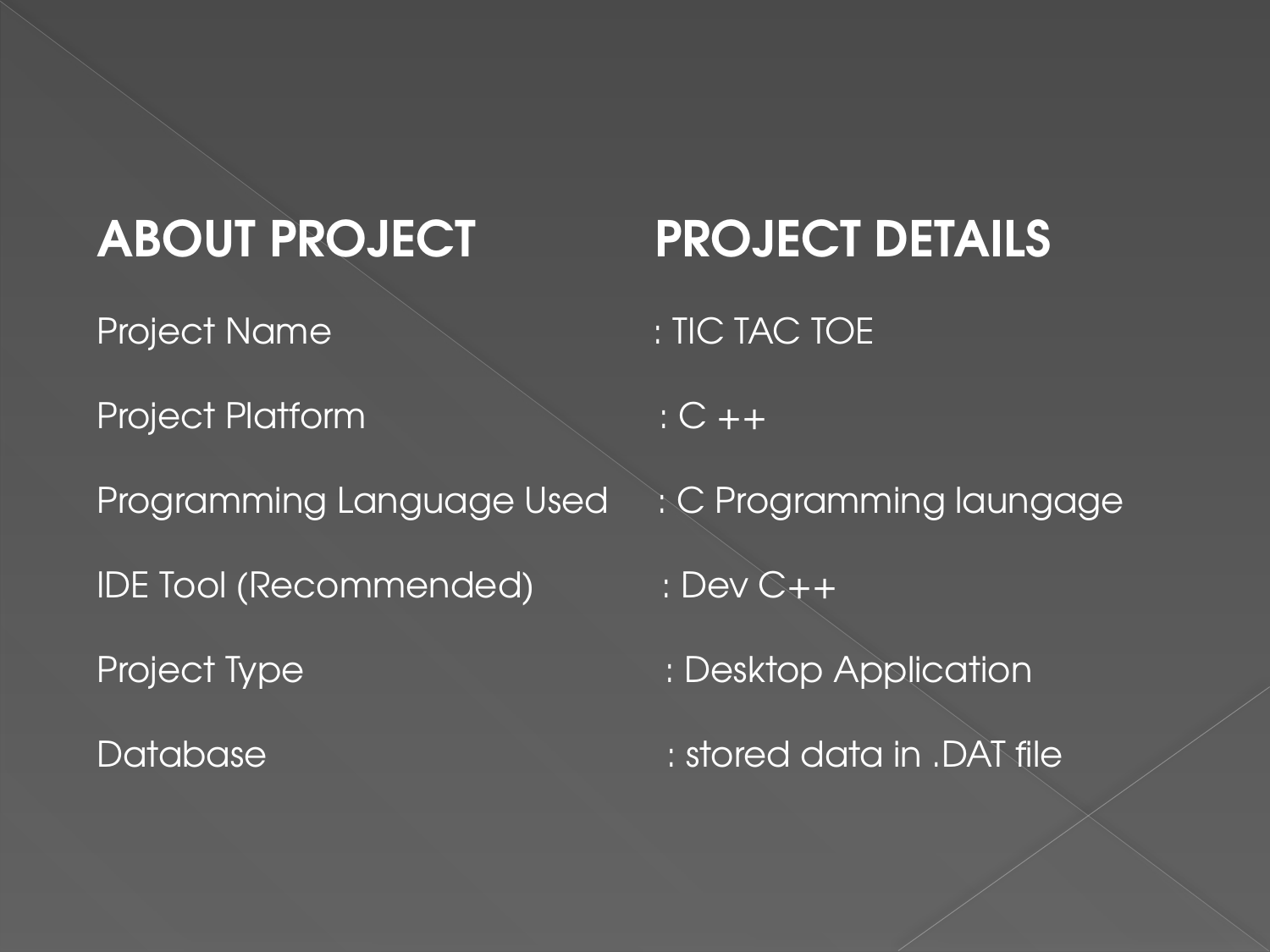

ABOUT PROJECT             PROJECT DETAILS

Project Name                                 : TIC TAC TOE

Project Platform                              : C ++

Programming Language Used     : C Programming laungage

IDE Tool (Recommended)             : Dev C++

Project Type                                     : Desktop Application

Database                                         : stored data in .DAT file